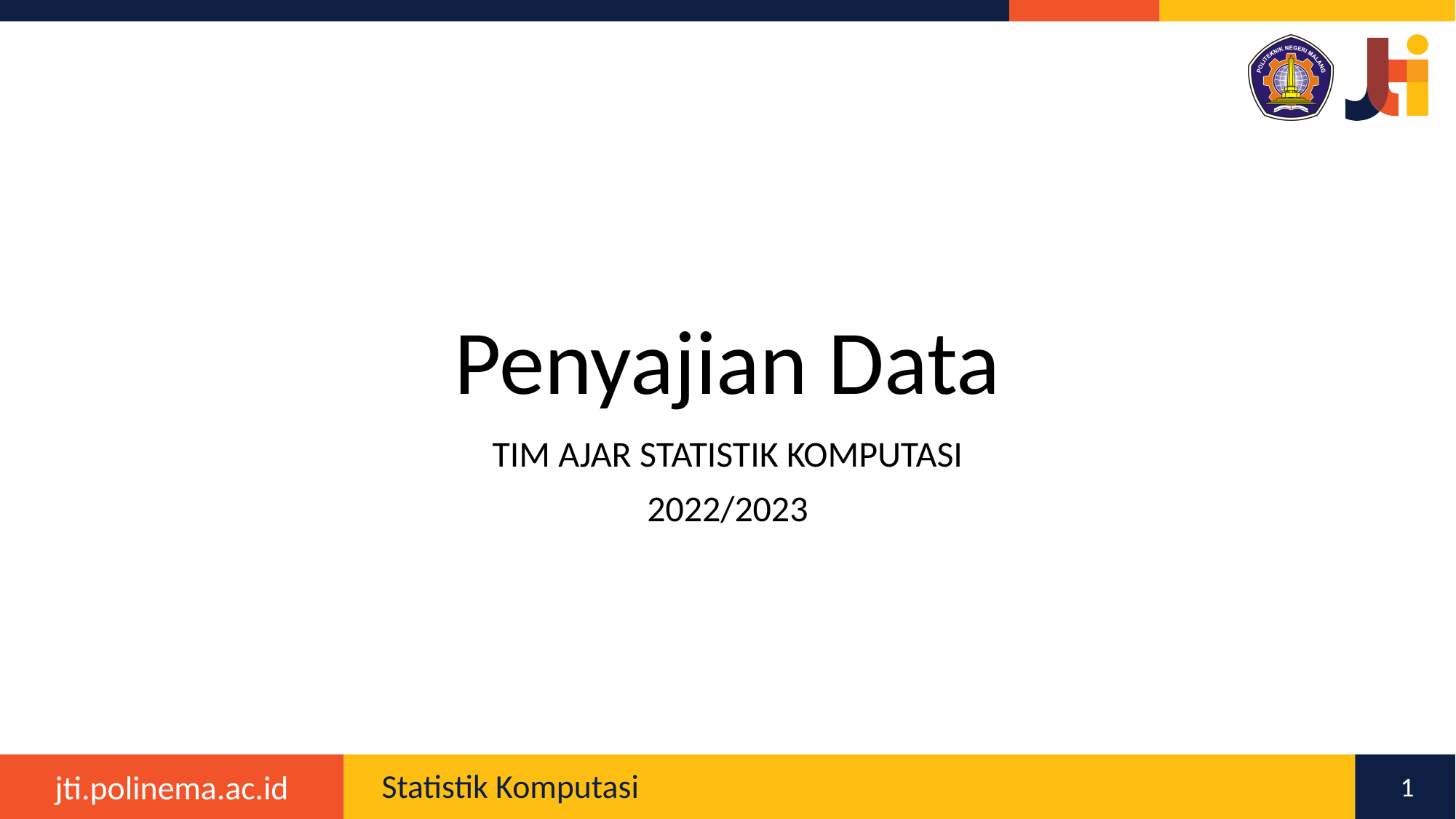

# Penyajian Data
TIM AJAR STATISTIK KOMPUTASI
2022/2023
1